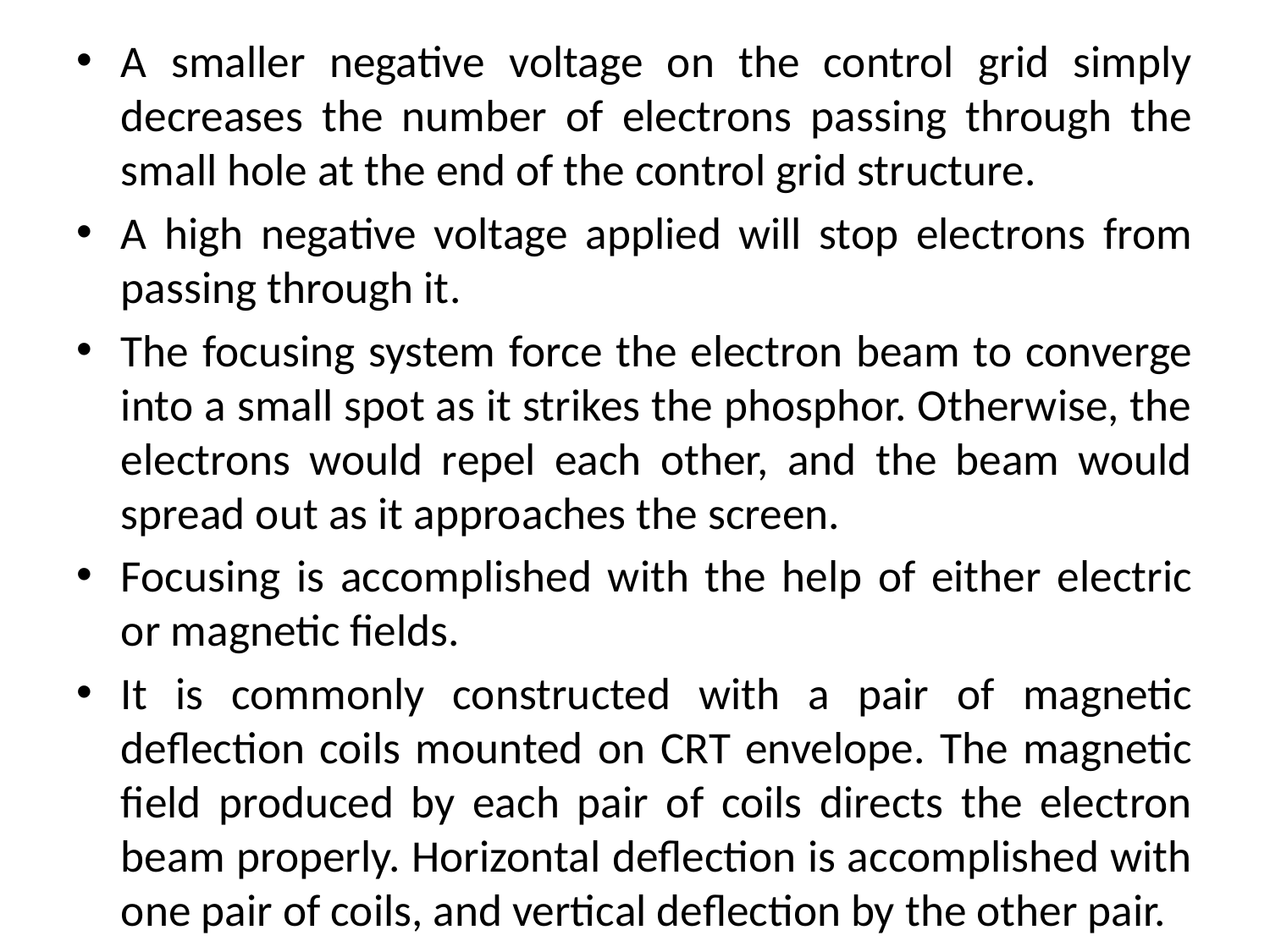

A smaller negative voltage on the control grid simply decreases the number of electrons passing through the small hole at the end of the control grid structure.
A high negative voltage applied will stop electrons from passing through it.
The focusing system force the electron beam to converge into a small spot as it strikes the phosphor. Otherwise, the electrons would repel each other, and the beam would spread out as it approaches the screen.
Focusing is accomplished with the help of either electric or magnetic fields.
It is commonly constructed with a pair of magnetic deflection coils mounted on CRT envelope. The magnetic field produced by each pair of coils directs the electron beam properly. Horizontal deflection is accomplished with one pair of coils, and vertical deflection by the other pair.